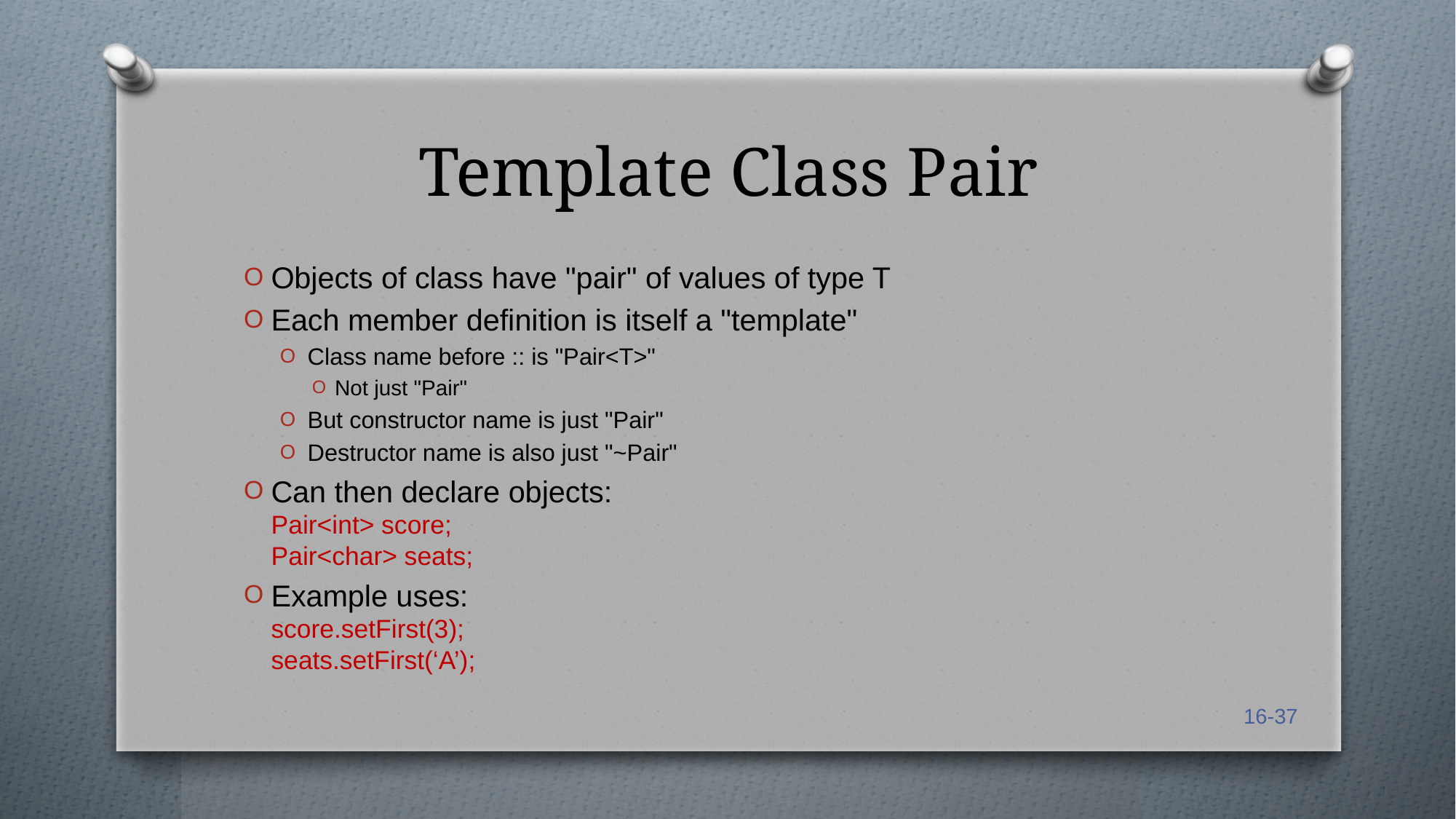

# Template Class Pair
Objects of class have "pair" of values of type T
Each member definition is itself a "template"
Class name before :: is "Pair<T>"
Not just "Pair"
But constructor name is just "Pair"
Destructor name is also just "~Pair"
Can then declare objects:
Pair<int> score;
Pair<char> seats;
Example uses:
score.setFirst(3);
seats.setFirst(‘A’);
16-37